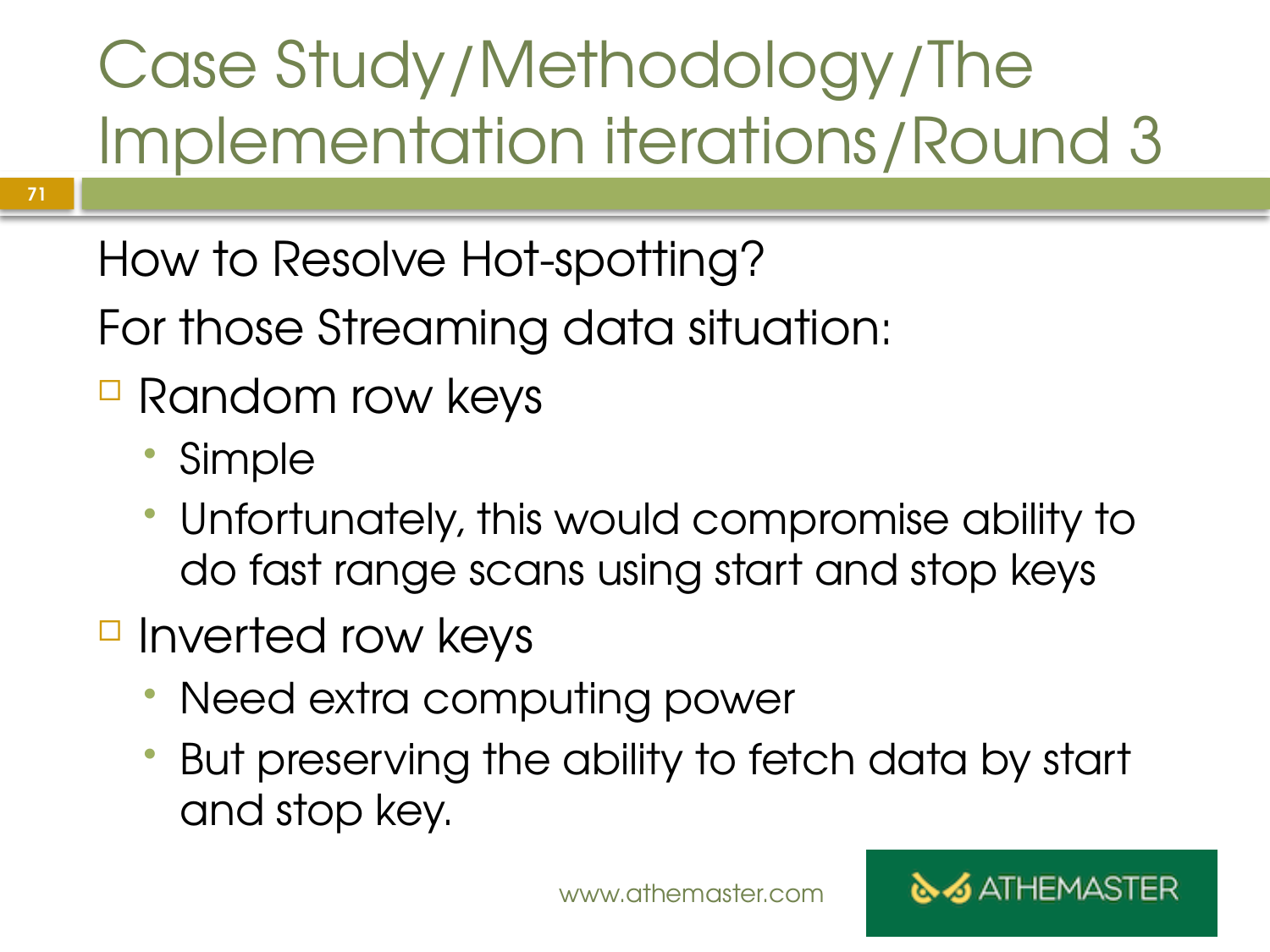

# Case Study/Methodology/The Implementation iterations/Round 3
71
How to Resolve Hot-spotting?
For those Streaming data situation:
Random row keys
Simple
Unfortunately, this would compromise ability to do fast range scans using start and stop keys
Inverted row keys
Need extra computing power
But preserving the ability to fetch data by start and stop key.

www.athemaster.com